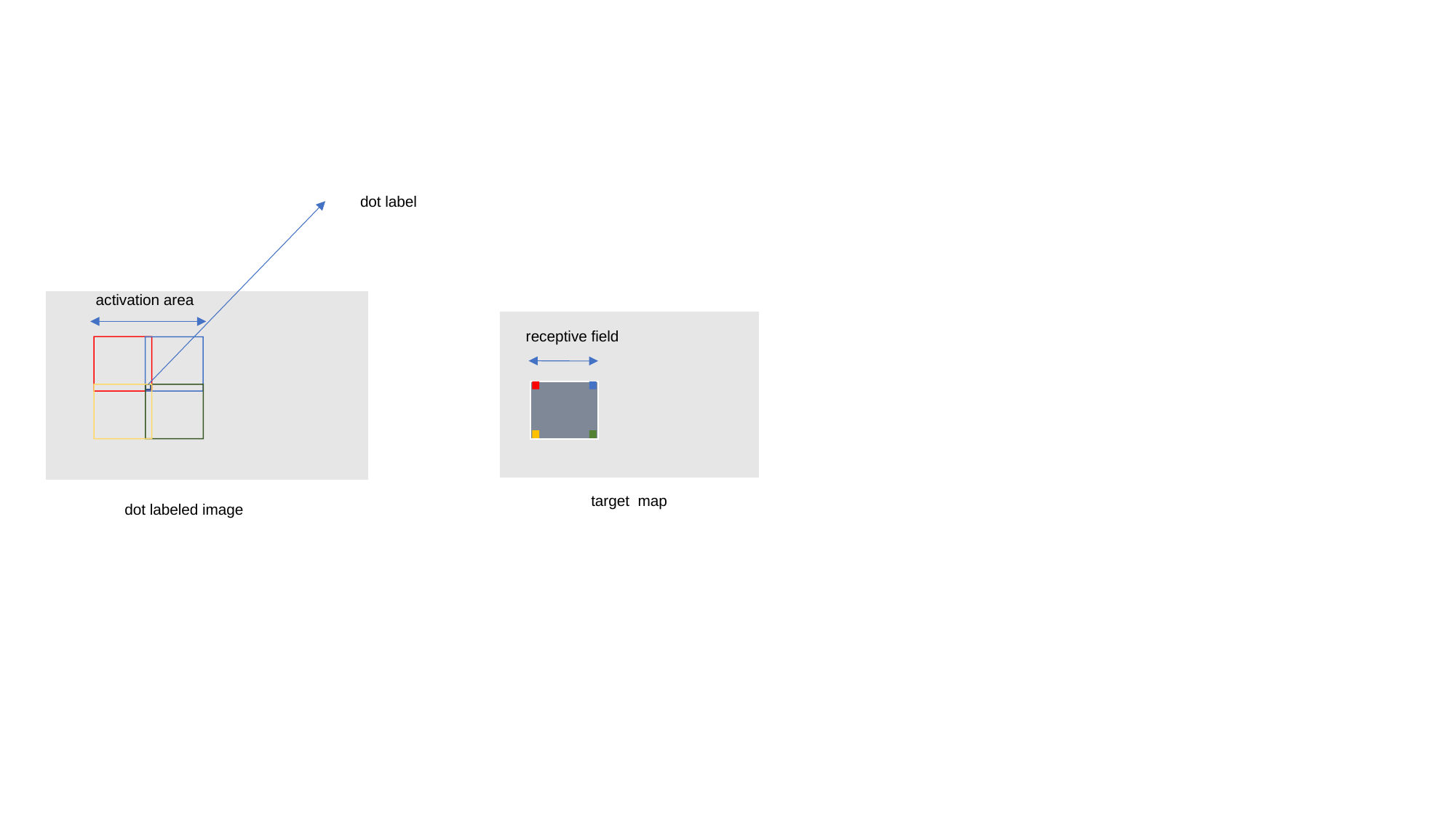

dot label
activation area

receptive field

target  map
dot labeled image